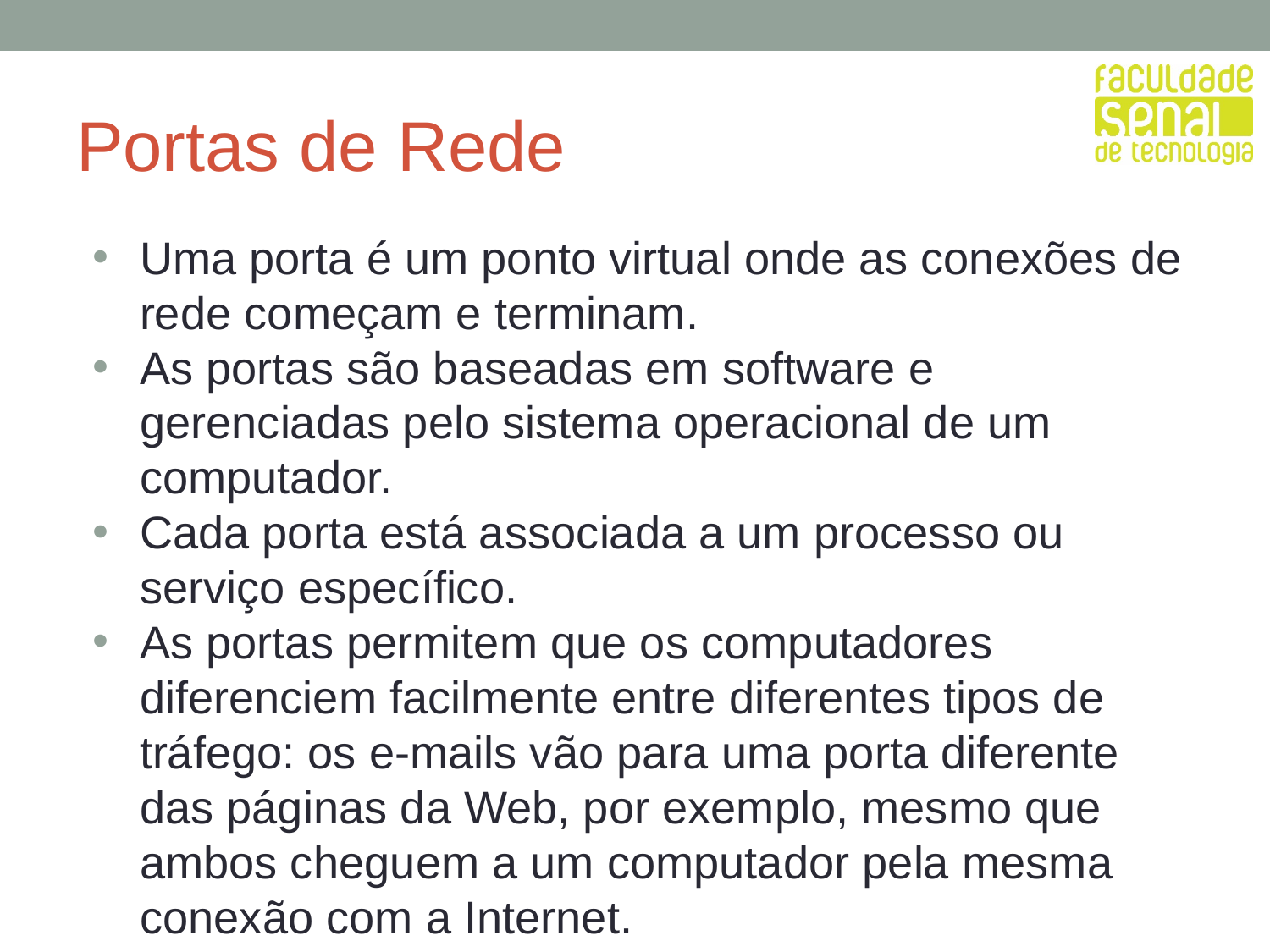

# Portas de Rede
Uma porta é um ponto virtual onde as conexões de rede começam e terminam.
As portas são baseadas em software e gerenciadas pelo sistema operacional de um computador.
Cada porta está associada a um processo ou serviço específico.
As portas permitem que os computadores diferenciem facilmente entre diferentes tipos de tráfego: os e-mails vão para uma porta diferente das páginas da Web, por exemplo, mesmo que ambos cheguem a um computador pela mesma conexão com a Internet.